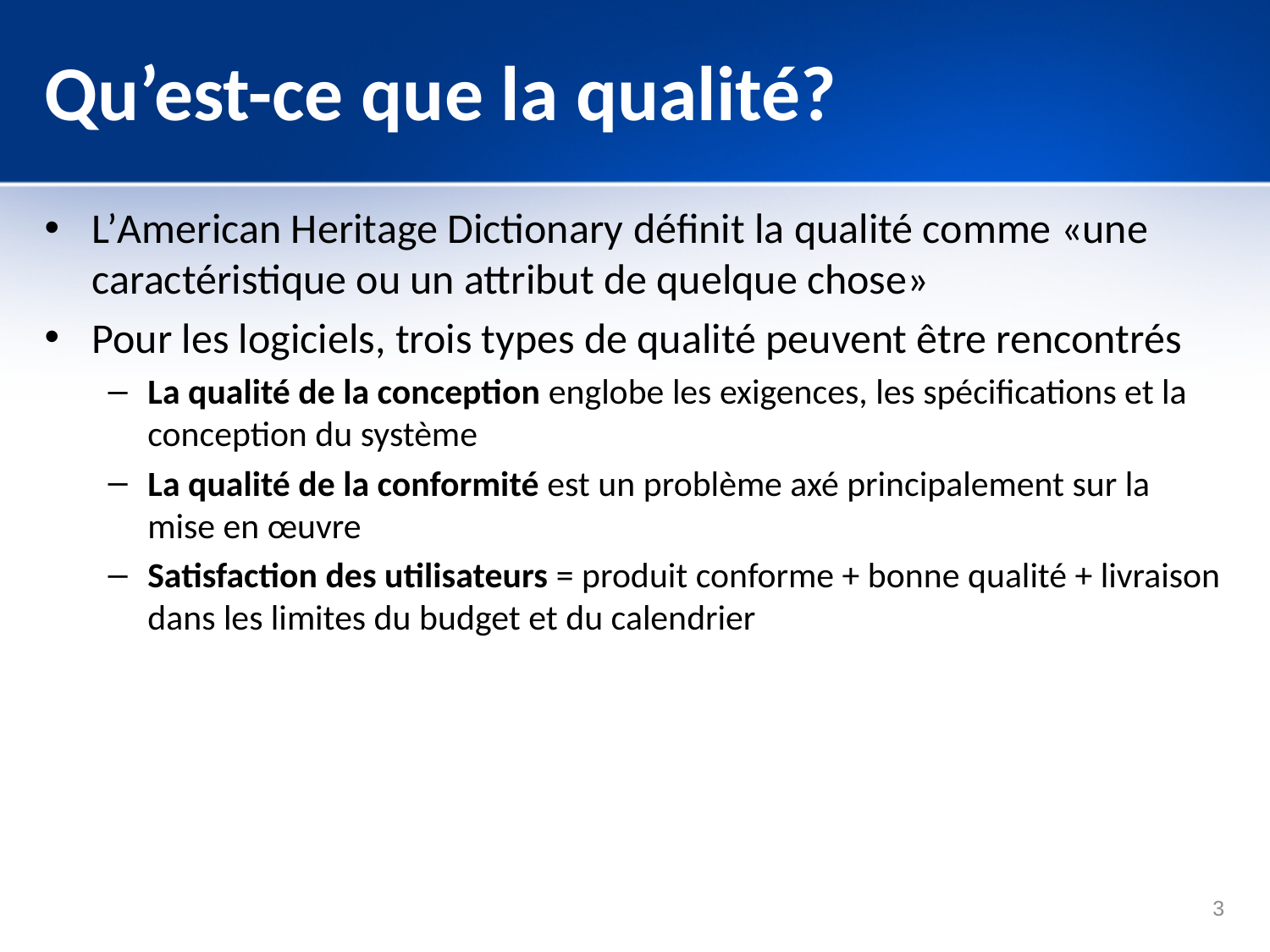

# Qu’est-ce que la qualité?

L’American Heritage Dictionary définit la qualité comme «une caractéristique ou un attribut de quelque chose»
Pour les logiciels, trois types de qualité peuvent être rencontrés
La qualité de la conception englobe les exigences, les spécifications et la conception du système
La qualité de la conformité est un problème axé principalement sur la mise en œuvre
Satisfaction des utilisateurs = produit conforme + bonne qualité + livraison dans les limites du budget et du calendrier
3